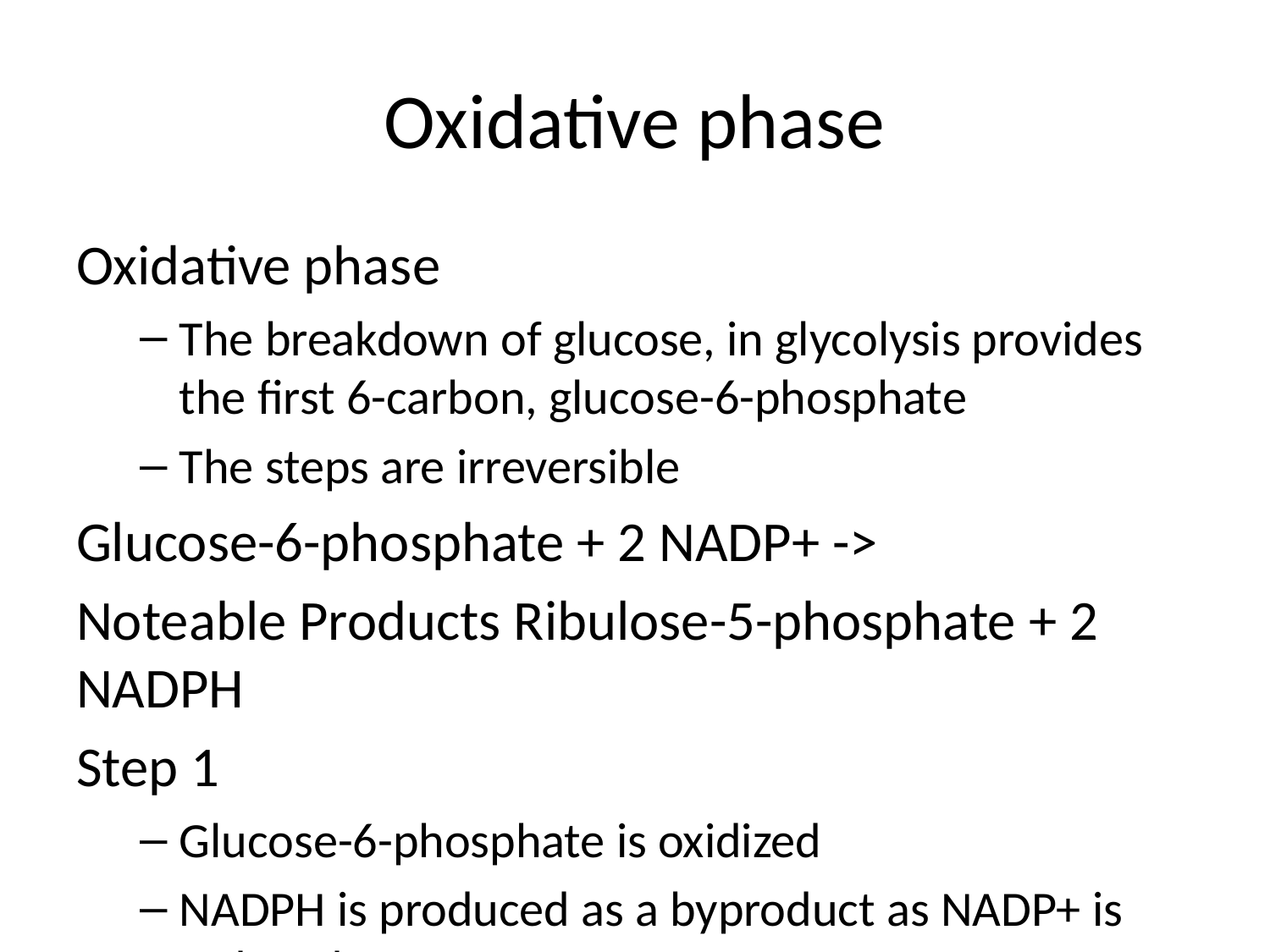

# Oxidative phase
Oxidative phase
The breakdown of glucose, in glycolysis provides the first 6-carbon, glucose-6-phosphate
The steps are irreversible
Glucose-6-phosphate + 2 NADP+ ->
Noteable Products Ribulose-5-phosphate + 2 NADPH
Step 1
Glucose-6-phosphate is oxidized
NADPH is produced as a byproduct as NADP+ is reduced
6-phosphogluconate is formed
Step 2
Oxidative decarboxylation of 6-phosphogluconate
CO2 is released
The eletrons released are used to reduce NADP+ to NADPH
Ribose-5-phosphate is produced